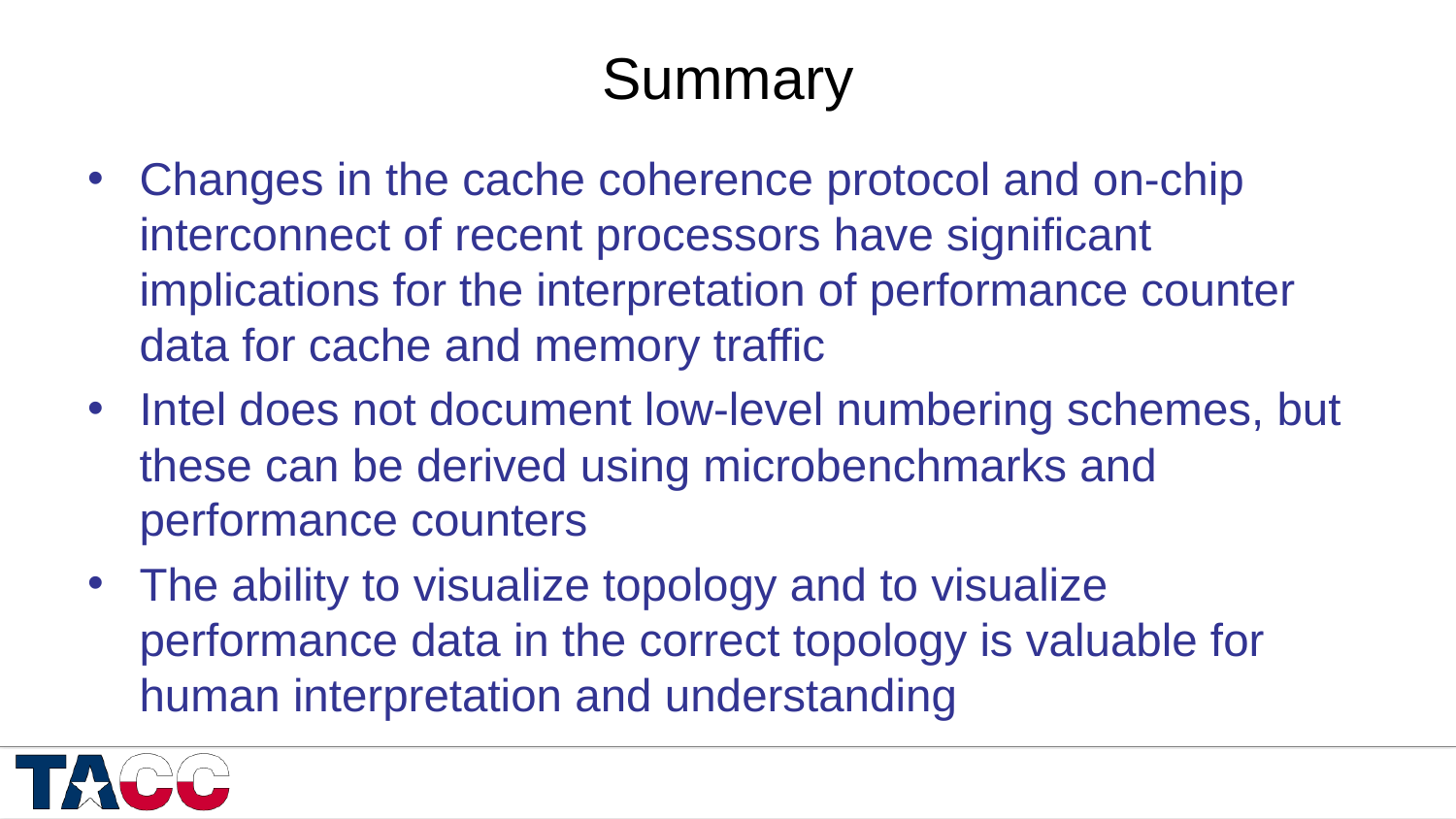

# Summary
Changes in the cache coherence protocol and on-chip interconnect of recent processors have significant implications for the interpretation of performance counter data for cache and memory traffic
Intel does not document low-level numbering schemes, but these can be derived using microbenchmarks and performance counters
The ability to visualize topology and to visualize performance data in the correct topology is valuable for human interpretation and understanding